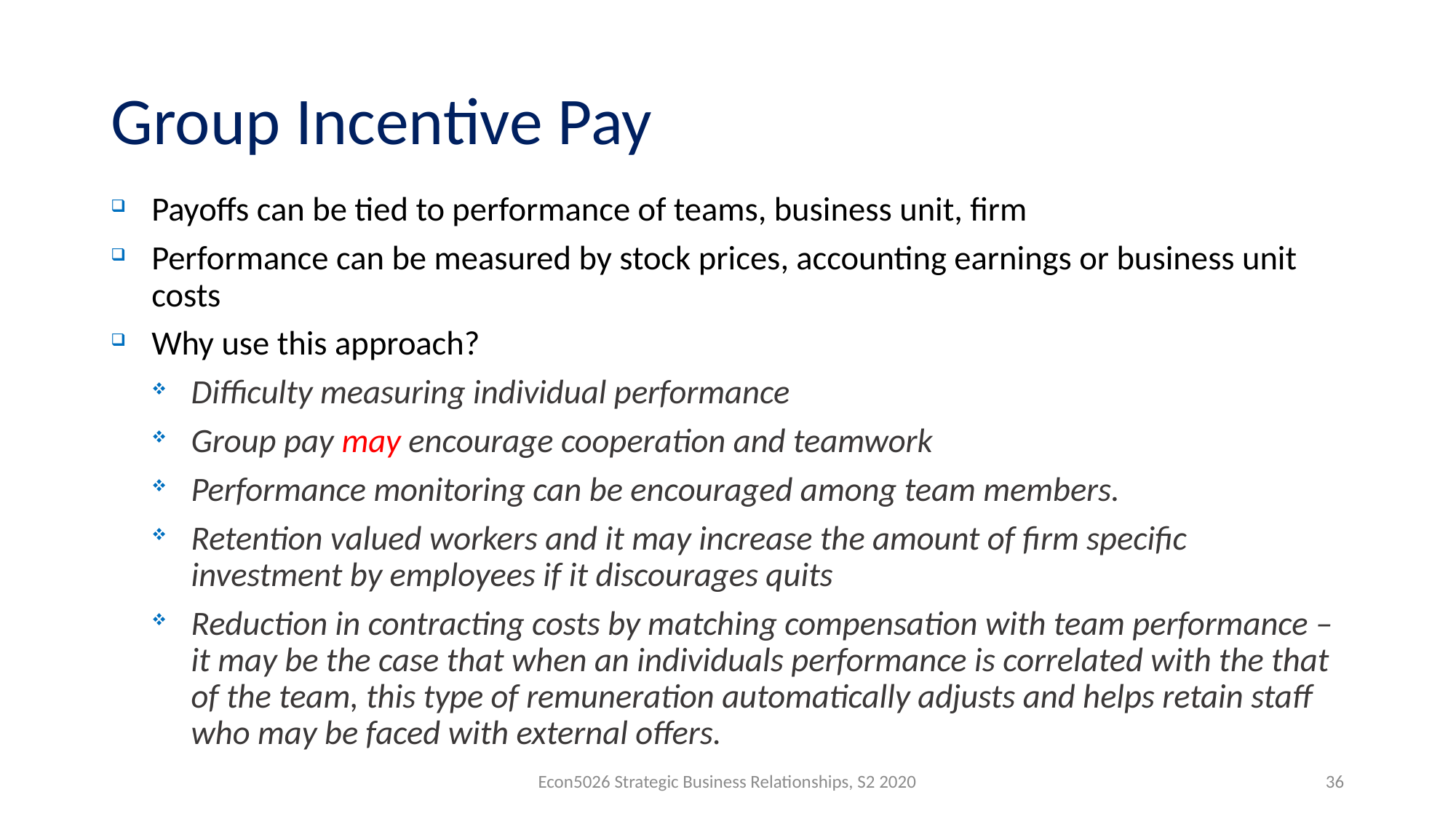

# Group Incentive Pay
Payoffs can be tied to performance of teams, business unit, firm
Performance can be measured by stock prices, accounting earnings or business unit costs
Why use this approach?
Difficulty measuring individual performance
Group pay may encourage cooperation and teamwork
Performance monitoring can be encouraged among team members.
Retention valued workers and it may increase the amount of firm specific investment by employees if it discourages quits
Reduction in contracting costs by matching compensation with team performance – it may be the case that when an individuals performance is correlated with the that of the team, this type of remuneration automatically adjusts and helps retain staff who may be faced with external offers.

Econ5026 Strategic Business Relationships, S2 2020
36